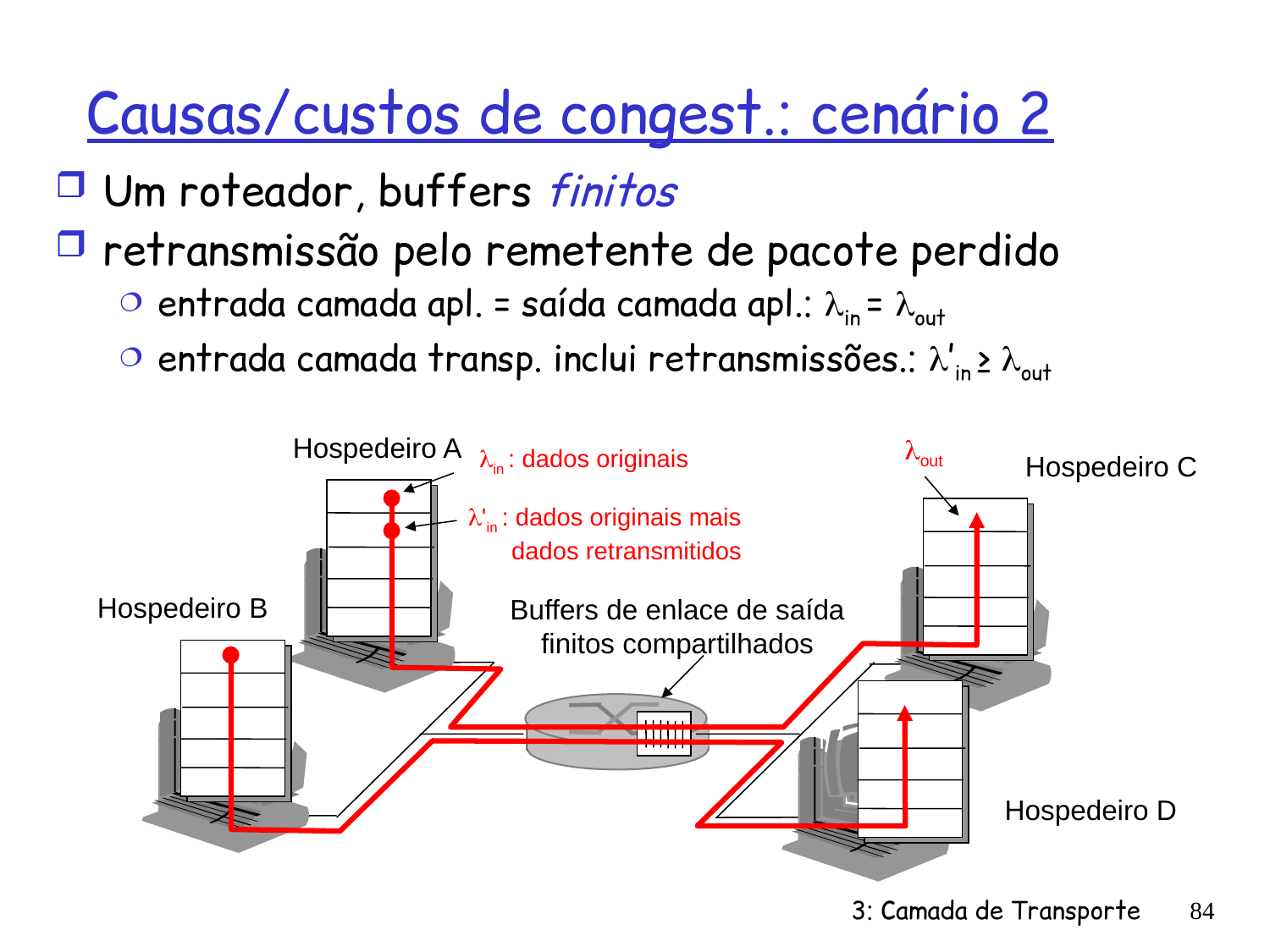

# Causas/custos de congest.: cenário 2
Um roteador, buffers finitos
retransmissão pelo remetente de pacote perdido
entrada camada apl. = saída camada apl.: λin = λout
entrada camada transp. inclui retransmissões.: λ’in ≥ λout

Hospedeiro A
λout
λin : dados originais
Hospedeiro C

λ'in : dados originais mais dados retransmitidos

Hospedeiro B
Buffers de enlace de saída finitos compartilhados

Hospedeiro D

3: Camada de Transporte
84